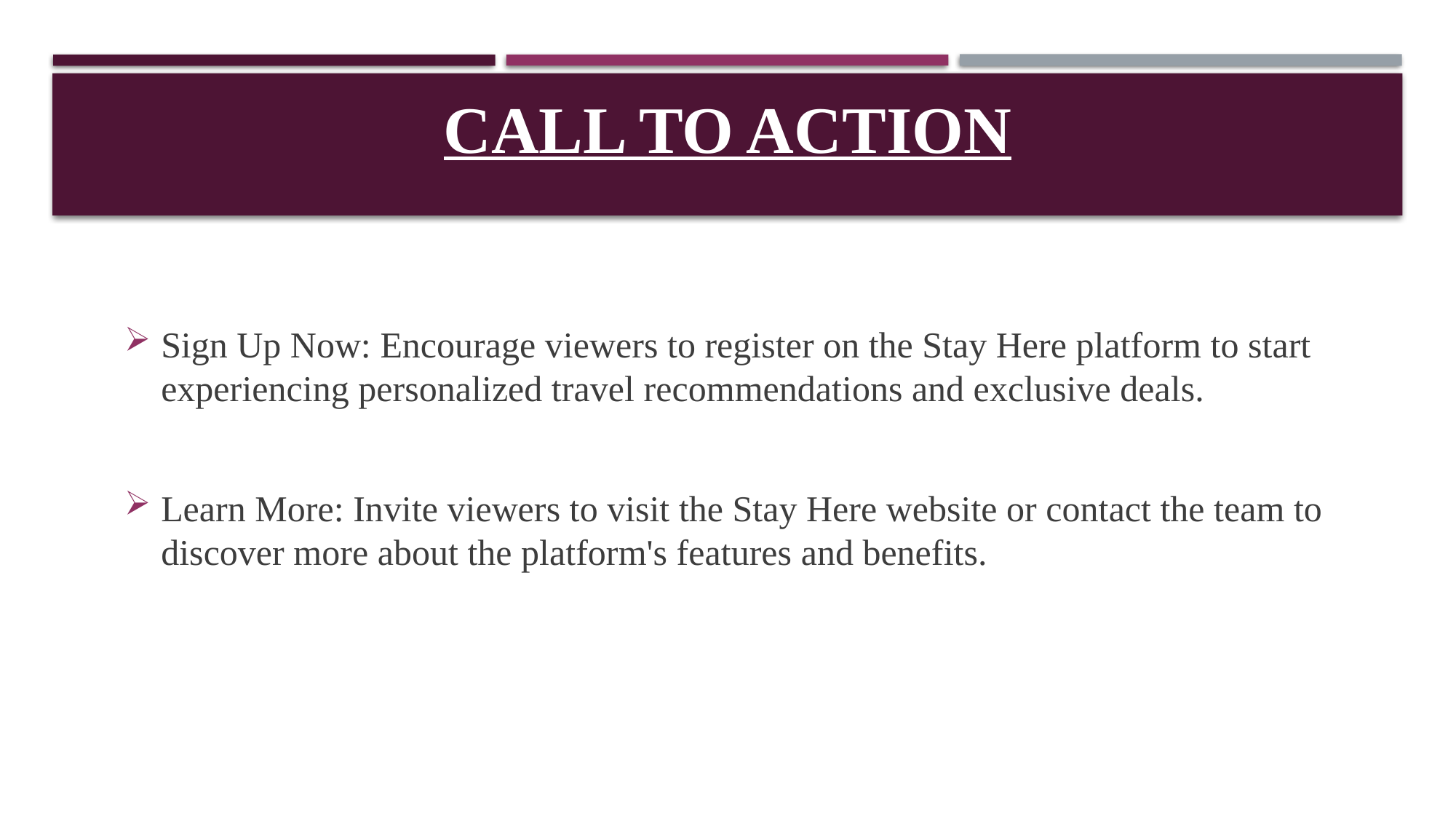

# Call to Action
Sign Up Now: Encourage viewers to register on the Stay Here platform to start experiencing personalized travel recommendations and exclusive deals.

Learn More: Invite viewers to visit the Stay Here website or contact the team to discover more about the platform's features and benefits.